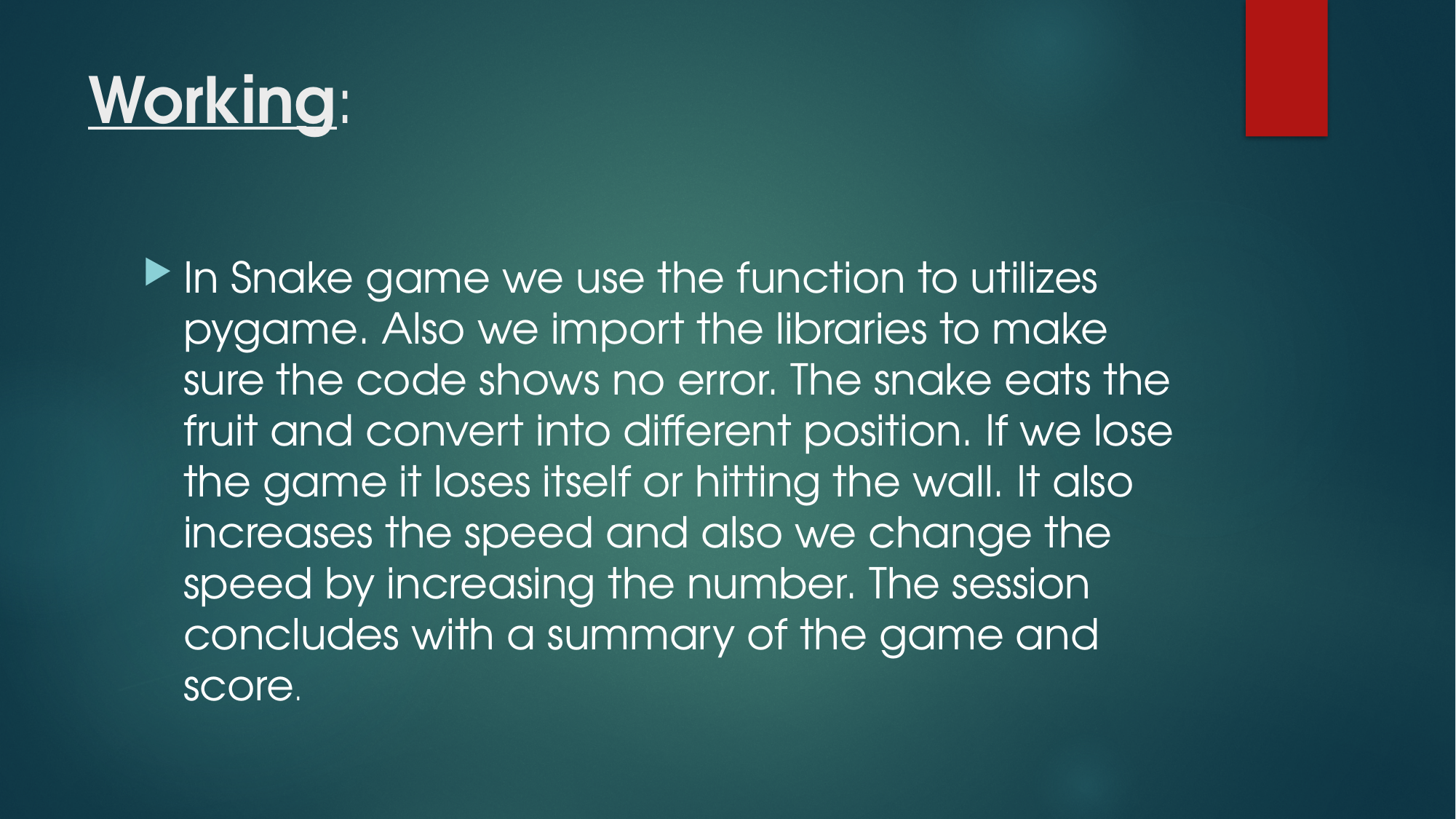

# Working:
In Snake game we use the function to utilizes pygame. Also we import the libraries to make sure the code shows no error. The snake eats the fruit and convert into different position. If we lose the game it loses itself or hitting the wall. It also increases the speed and also we change the speed by increasing the number. The session concludes with a summary of the game and score.